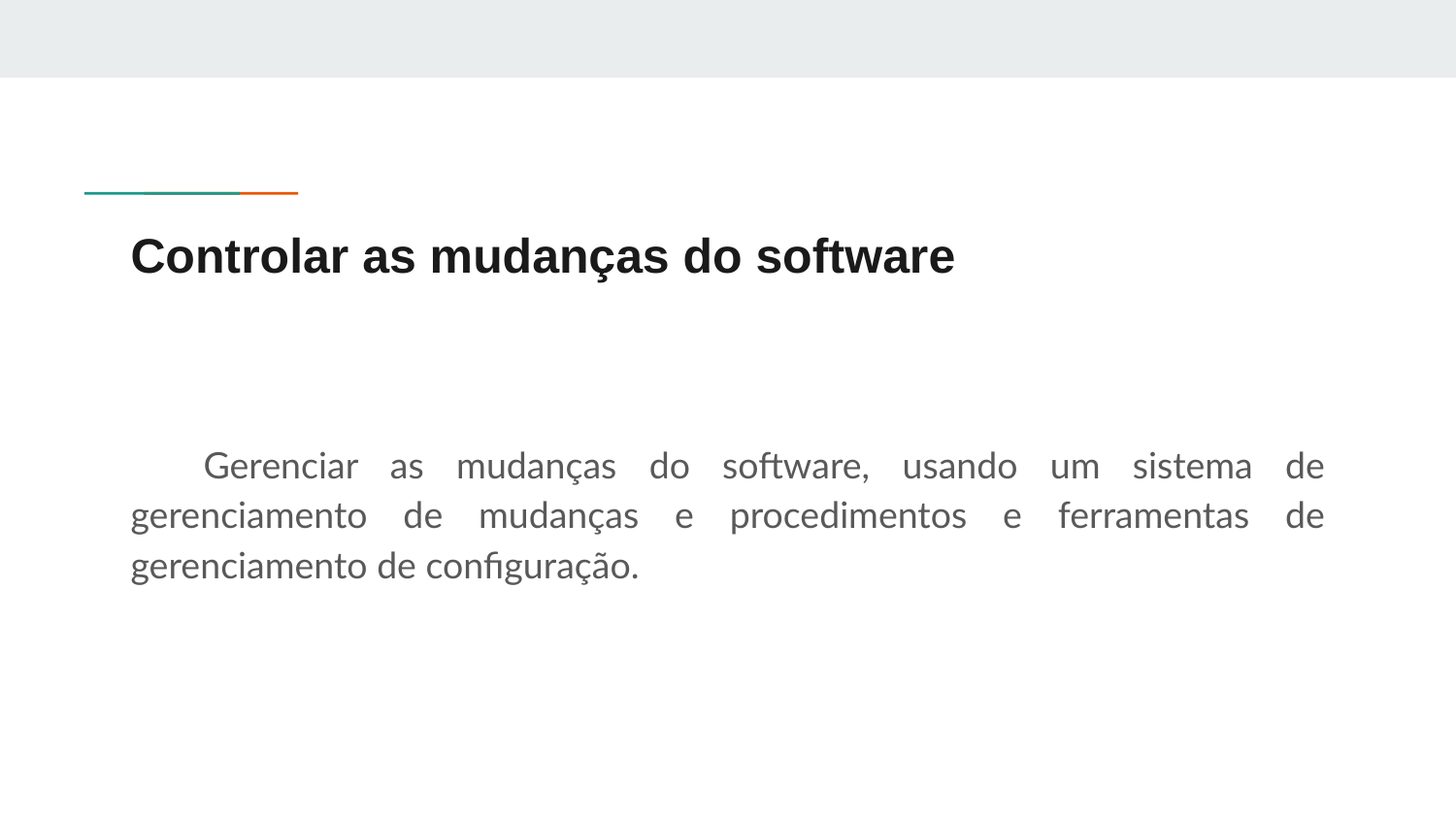

# Controlar as mudanças do software
Gerenciar as mudanças do software, usando um sistema de gerenciamento de mudanças e procedimentos e ferramentas de gerenciamento de configuração.